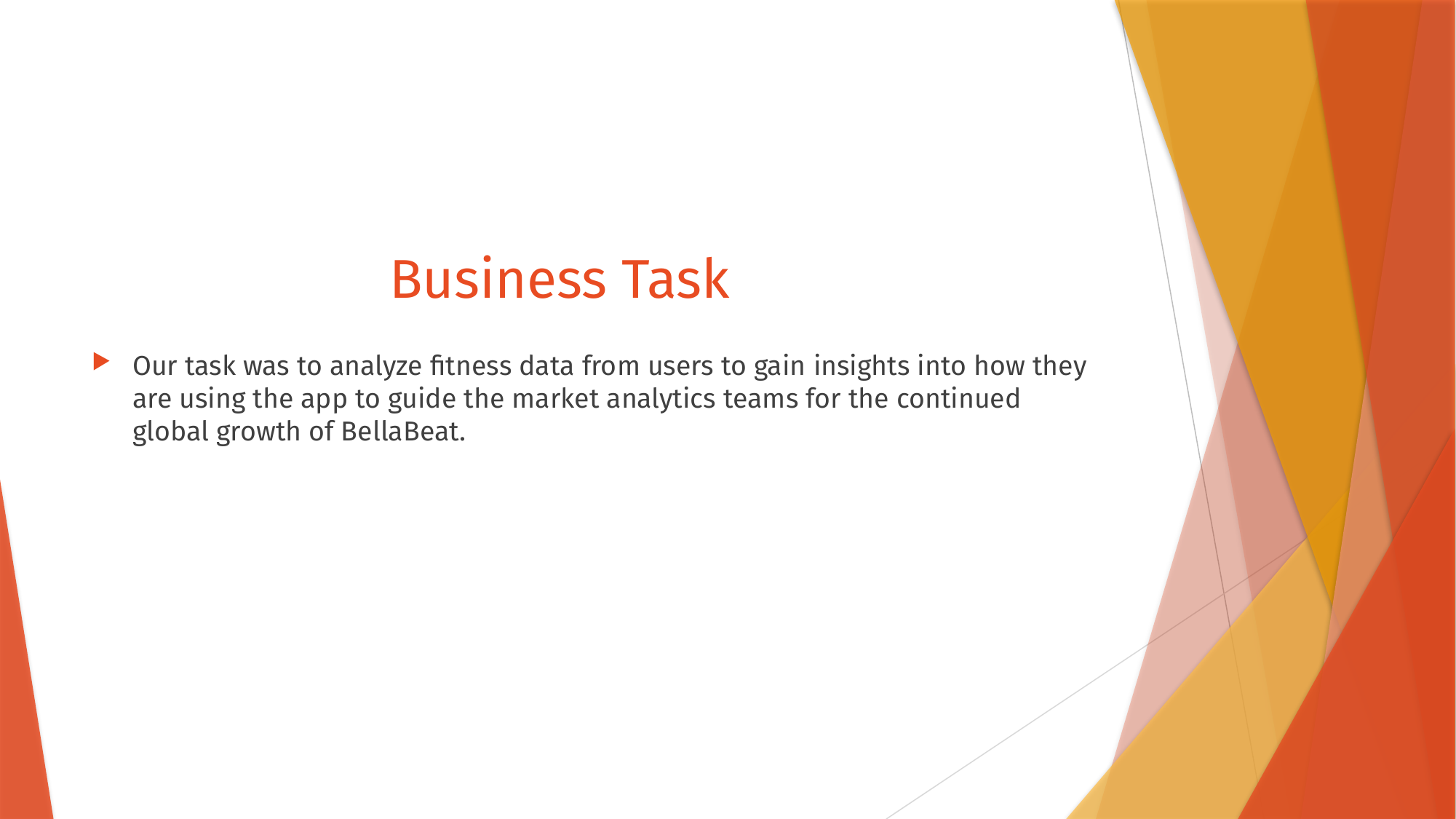

# Business Task
Our task was to analyze fitness data from users to gain insights into how they are using the app to guide the market analytics teams for the continued global growth of BellaBeat.